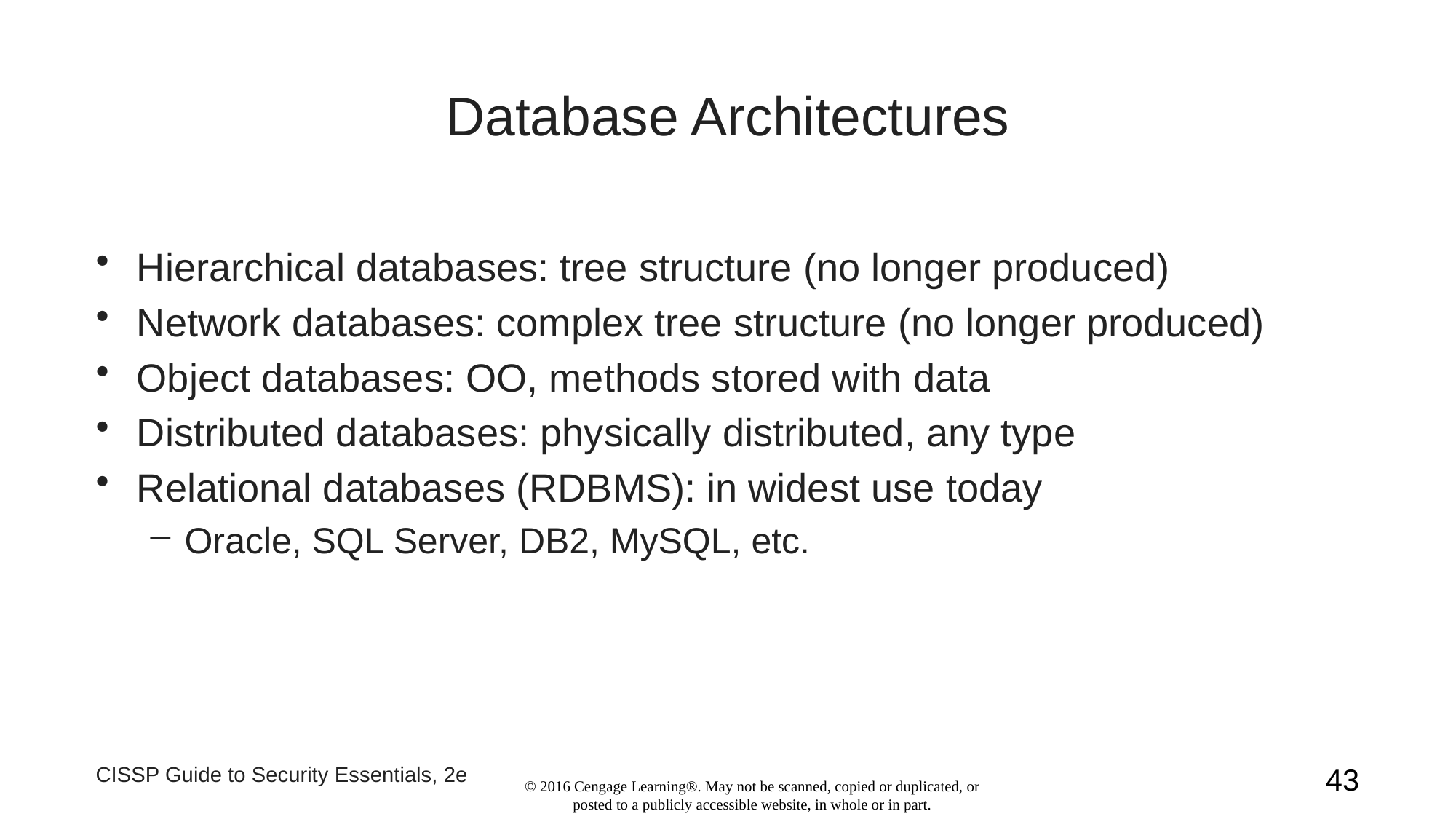

# Database Architectures
Hierarchical databases: tree structure (no longer produced)
Network databases: complex tree structure (no longer produced)
Object databases: OO, methods stored with data
Distributed databases: physically distributed, any type
Relational databases (RDBMS): in widest use today
Oracle, SQL Server, DB2, MySQL, etc.
CISSP Guide to Security Essentials, 2e
43
© 2016 Cengage Learning®. May not be scanned, copied or duplicated, or posted to a publicly accessible website, in whole or in part.